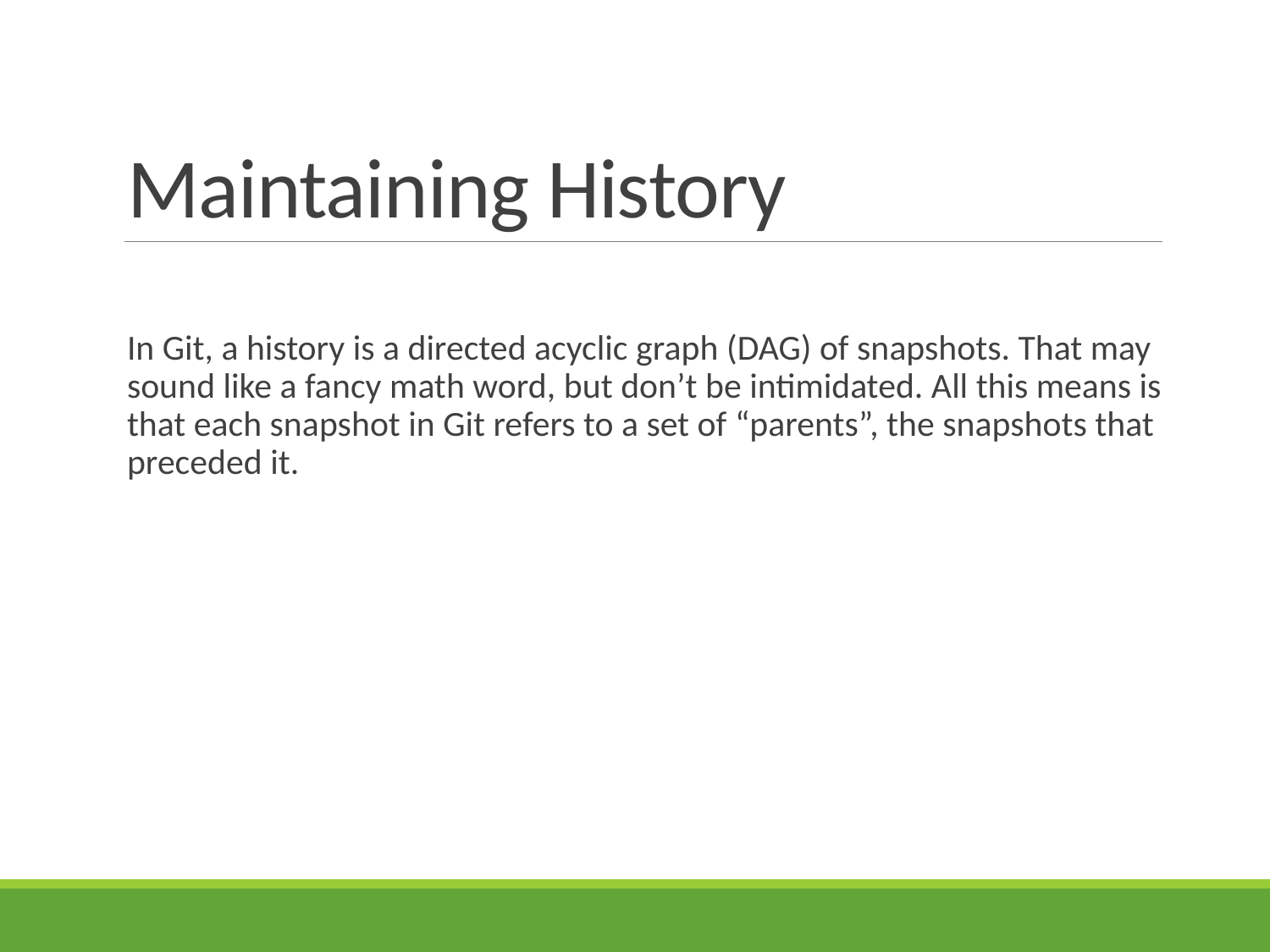

# Maintaining History

In Git, a history is a directed acyclic graph (DAG) of snapshots. That may sound like a fancy math word, but don’t be intimidated. All this means is that each snapshot in Git refers to a set of “parents”, the snapshots that preceded it.